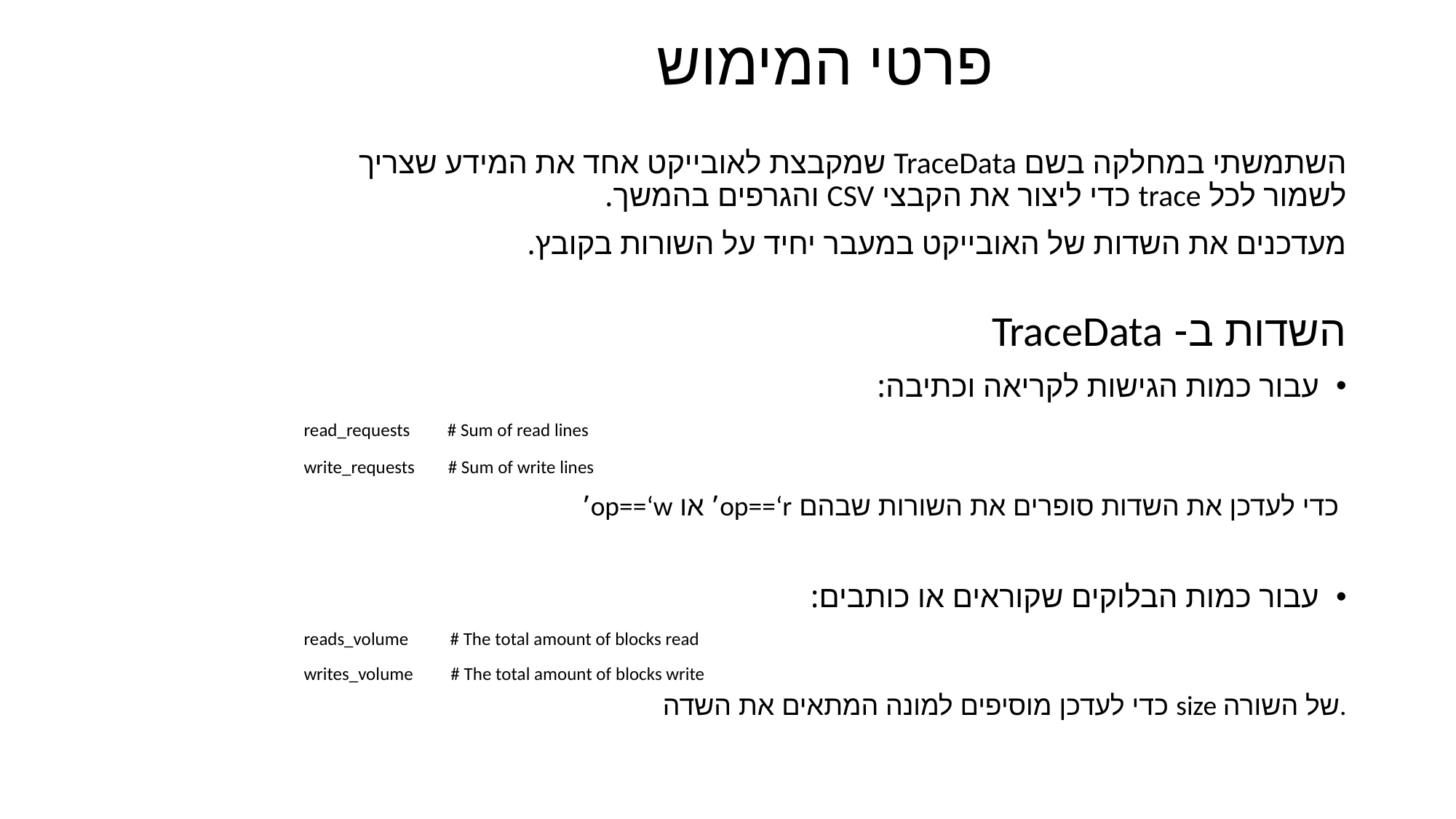

פרטי המימוש

השתמשתי במחלקה בשם TraceData שמקבצת לאובייקט אחד את המידע שצריך לשמור לכל trace כדי ליצור את הקבצי CSV והגרפים בהמשך.
מעדכנים את השדות של האובייקט במעבר יחיד על השורות בקובץ.

השדות ב- TraceData
עבור כמות הגישות לקריאה וכתיבה:
read_requests         # Sum of read lines
write_requests        # Sum of write lines
 	כדי לעדכן את השדות סופרים את השורות שבהם op==‘r’ או op==‘w’

עבור כמות הבלוקים שקוראים או כותבים:
reads_volume          # The total amount of blocks read
writes_volume         # The total amount of blocks write
	כדי לעדכן מוסיפים למונה המתאים את השדה size של השורה.